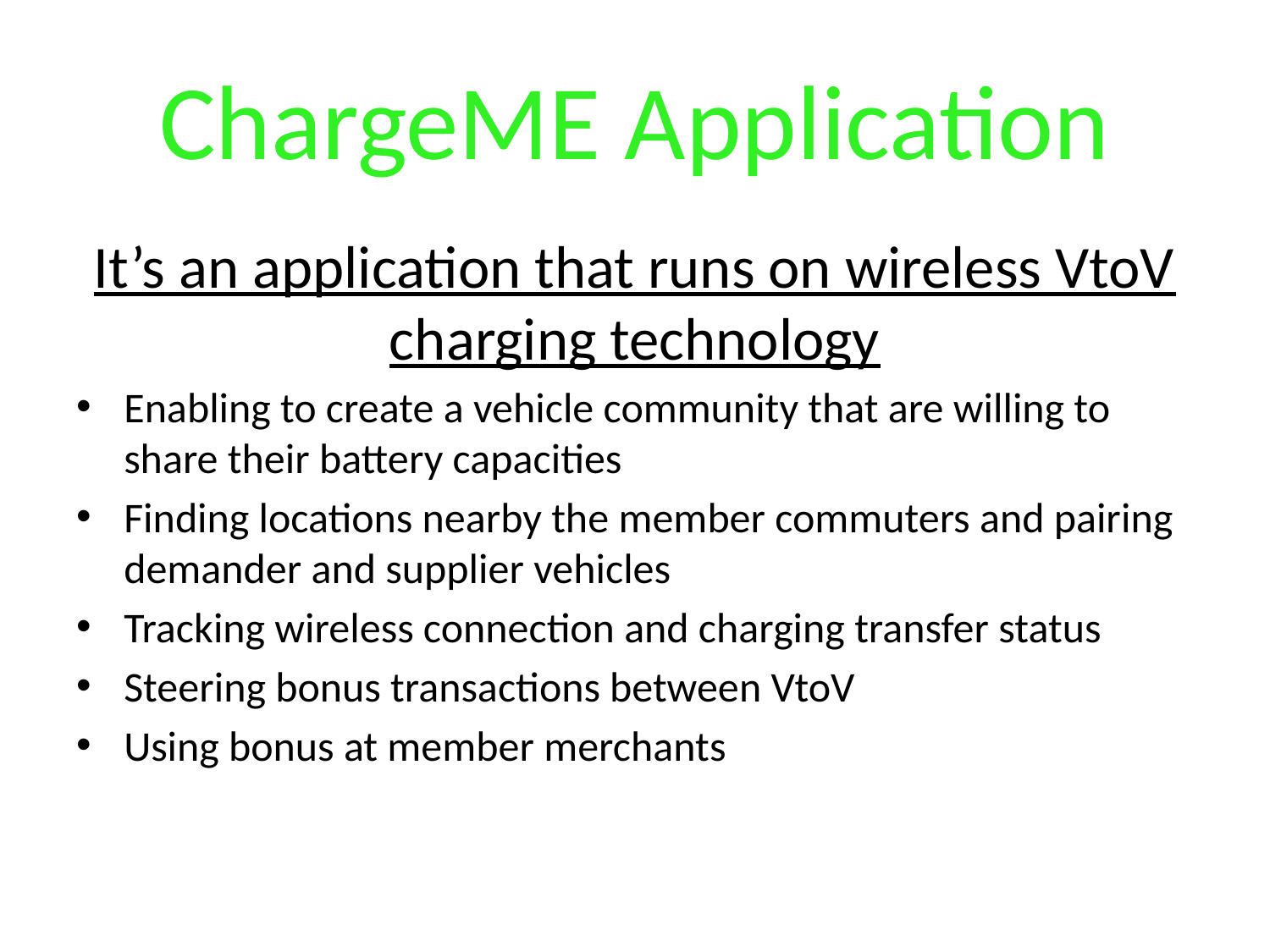

# ChargeME Application
It’s an application that runs on wireless VtoV charging technology
Enabling to create a vehicle community that are willing to share their battery capacities
Finding locations nearby the member commuters and pairing demander and supplier vehicles
Tracking wireless connection and charging transfer status
Steering bonus transactions between VtoV
Using bonus at member merchants